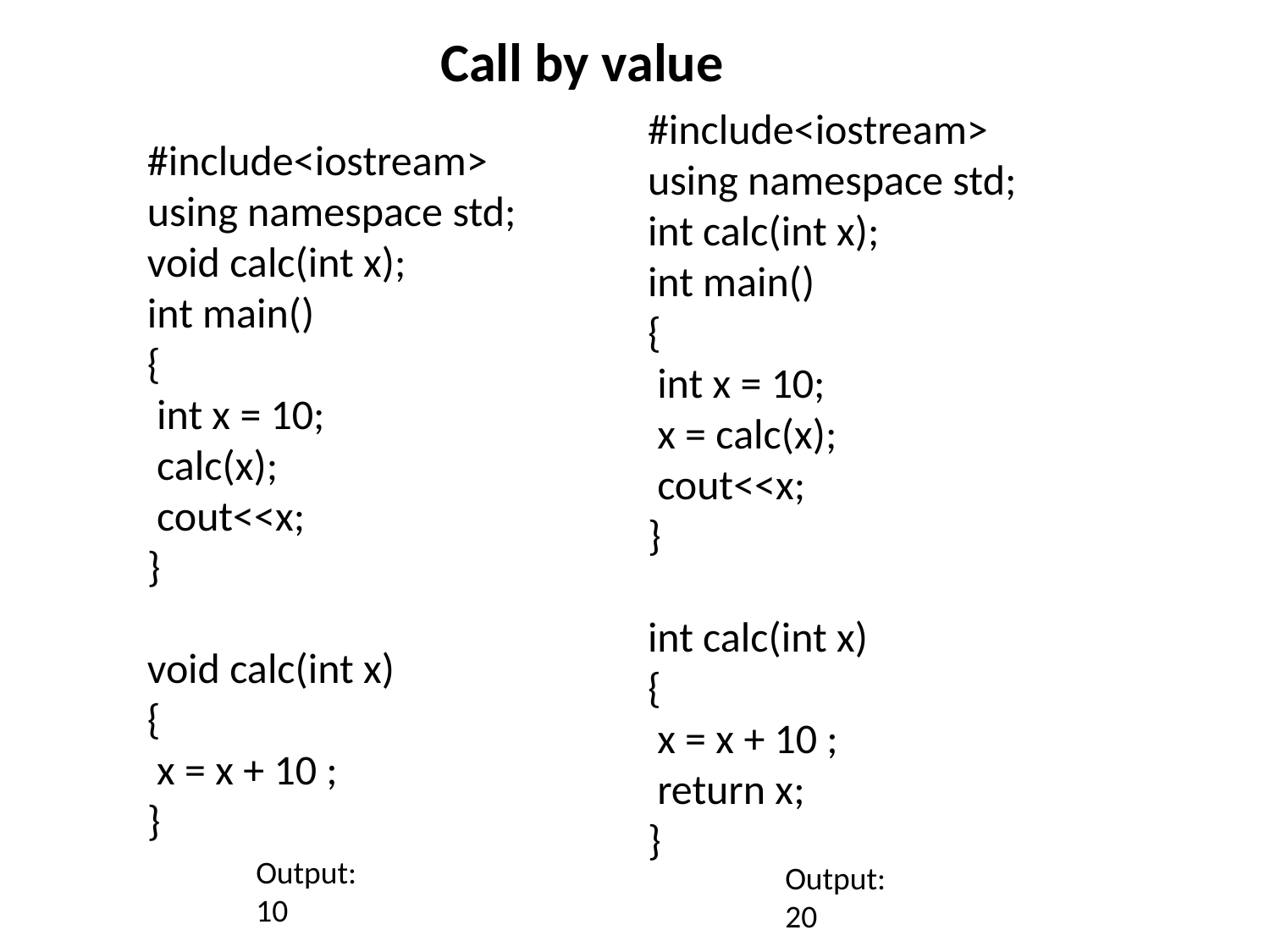

# Call by value
#include<iostream>
using namespace std;
int calc(int x);
int main()
{
 int x = 10;
 x = calc(x);
 cout<<x;
}

int calc(int x)
{
 x = x + 10 ;
 return x;
}
#include<iostream>
using namespace std;
void calc(int x);
int main()
{
 int x = 10;
 calc(x);
 cout<<x;
}

void calc(int x)
{
 x = x + 10 ;
}
Output:
10
Output:
20